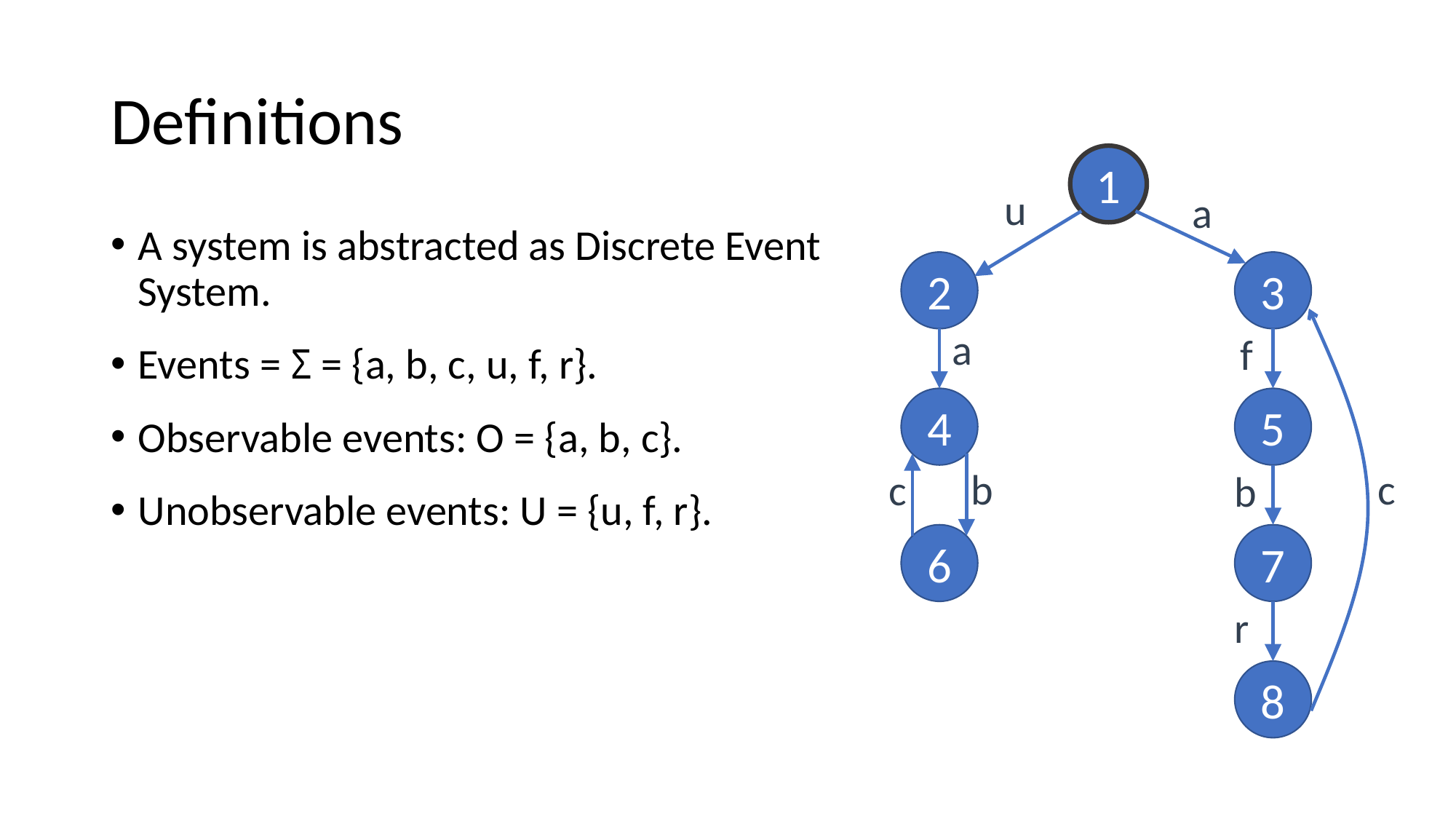

# Definitions
1
u
a
A system is abstracted as Discrete Event System.
Events = Σ = {a, b, c, u, f, r}.
Observable events: O = {a, b, c}.
Unobservable events: U = {u, f, r}.
2
3

a
f
4
5
c
b
c
b

6
7
r
8